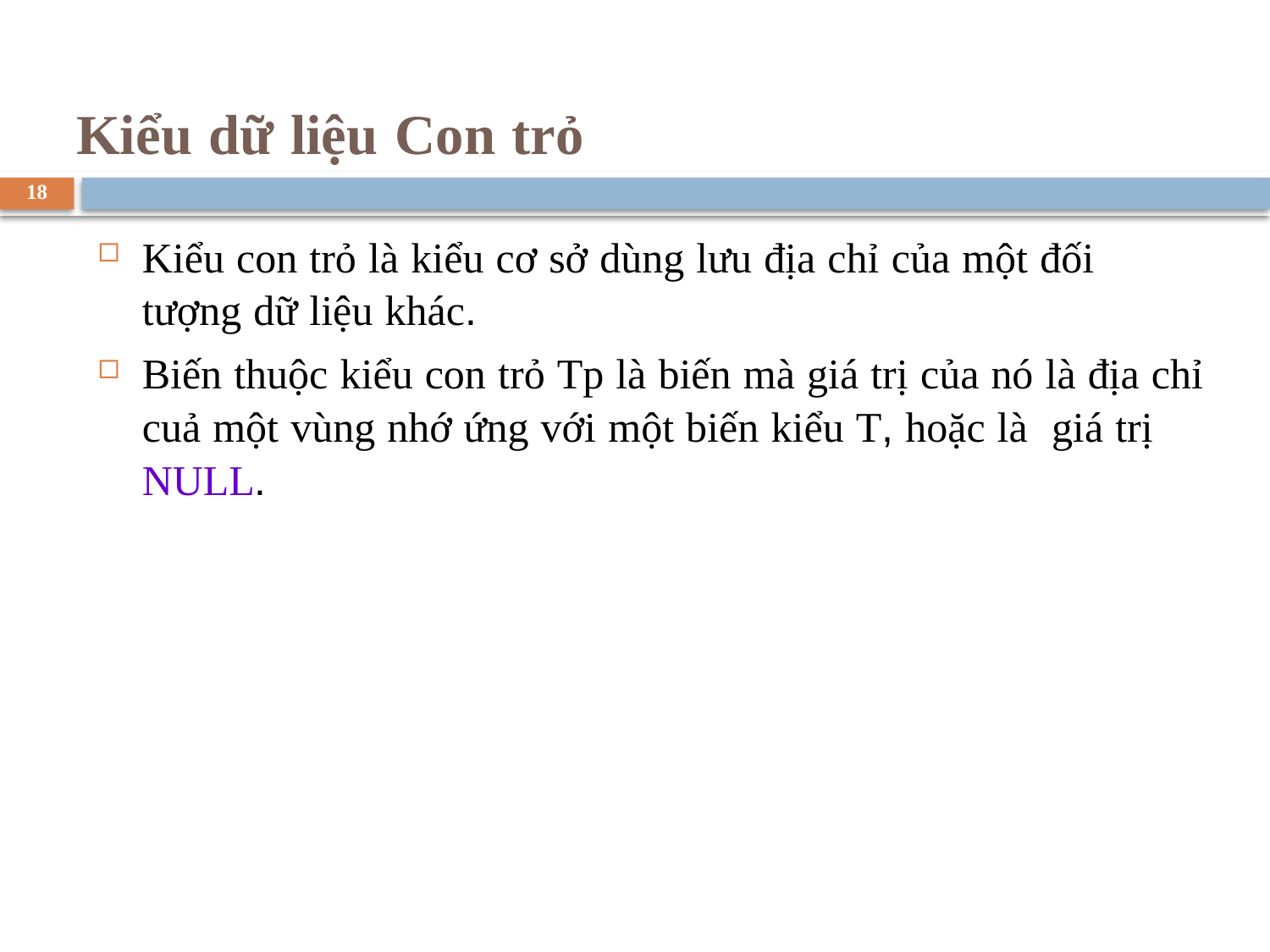

# Kiểu dữ liệu Con trỏ
18
Kiểu con trỏ là kiểu cơ sở dùng lưu địa chỉ của một đối tượng dữ liệu khác.
Biến thuộc kiểu con trỏ Tp là biến mà giá trị của nó là địa chỉ cuả một vùng nhớ ứng với một biến kiểu T, hoặc là  giá trị NULL.